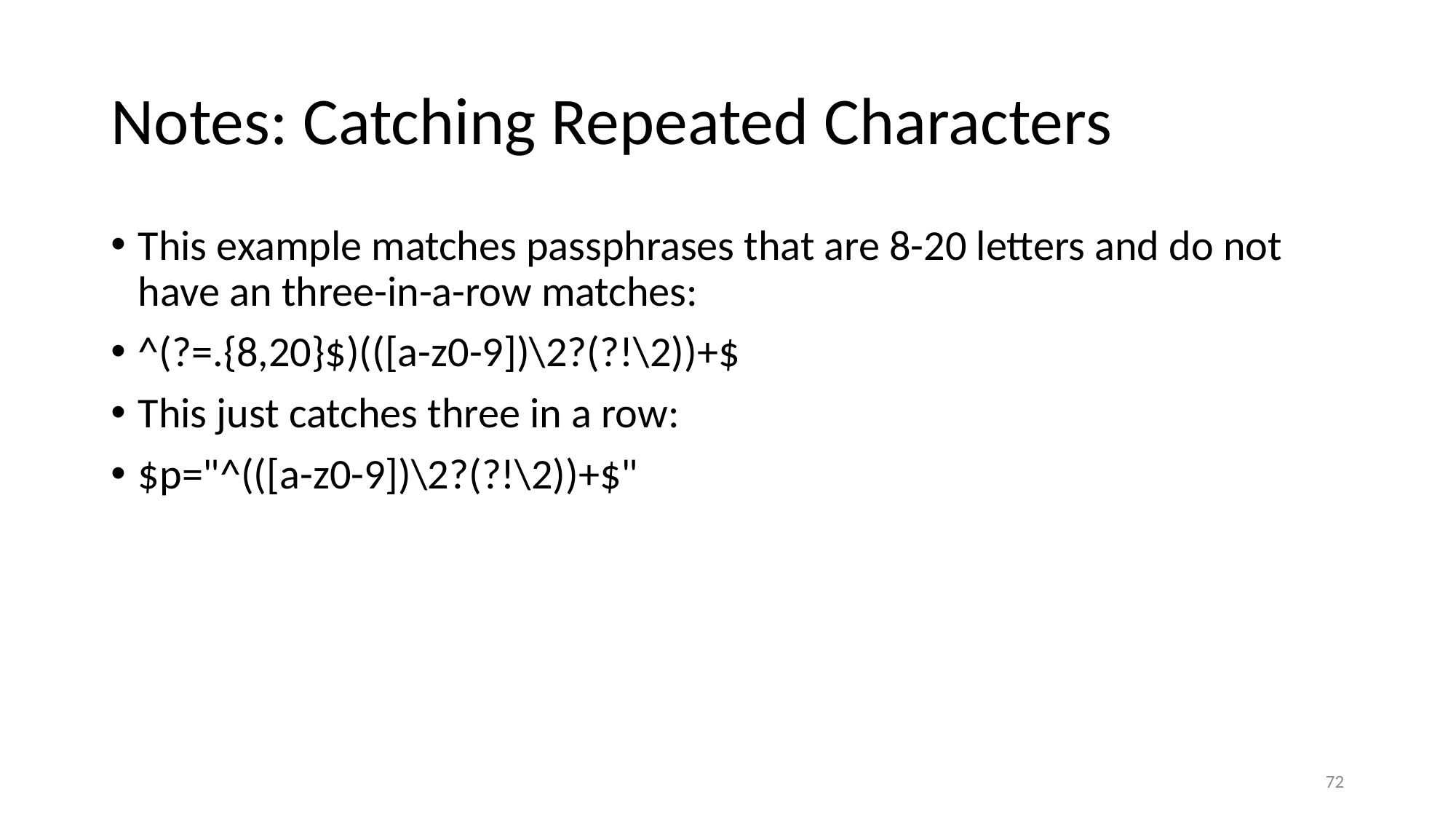

# Notes: Catching Repeated Characters
This example matches passphrases that are 8-20 letters and do not have an three-in-a-row matches:
^(?=.{8,20}$)(([a-z0-9])\2?(?!\2))+$
This just catches three in a row:
$p="^(([a-z0-9])\2?(?!\2))+$"
72